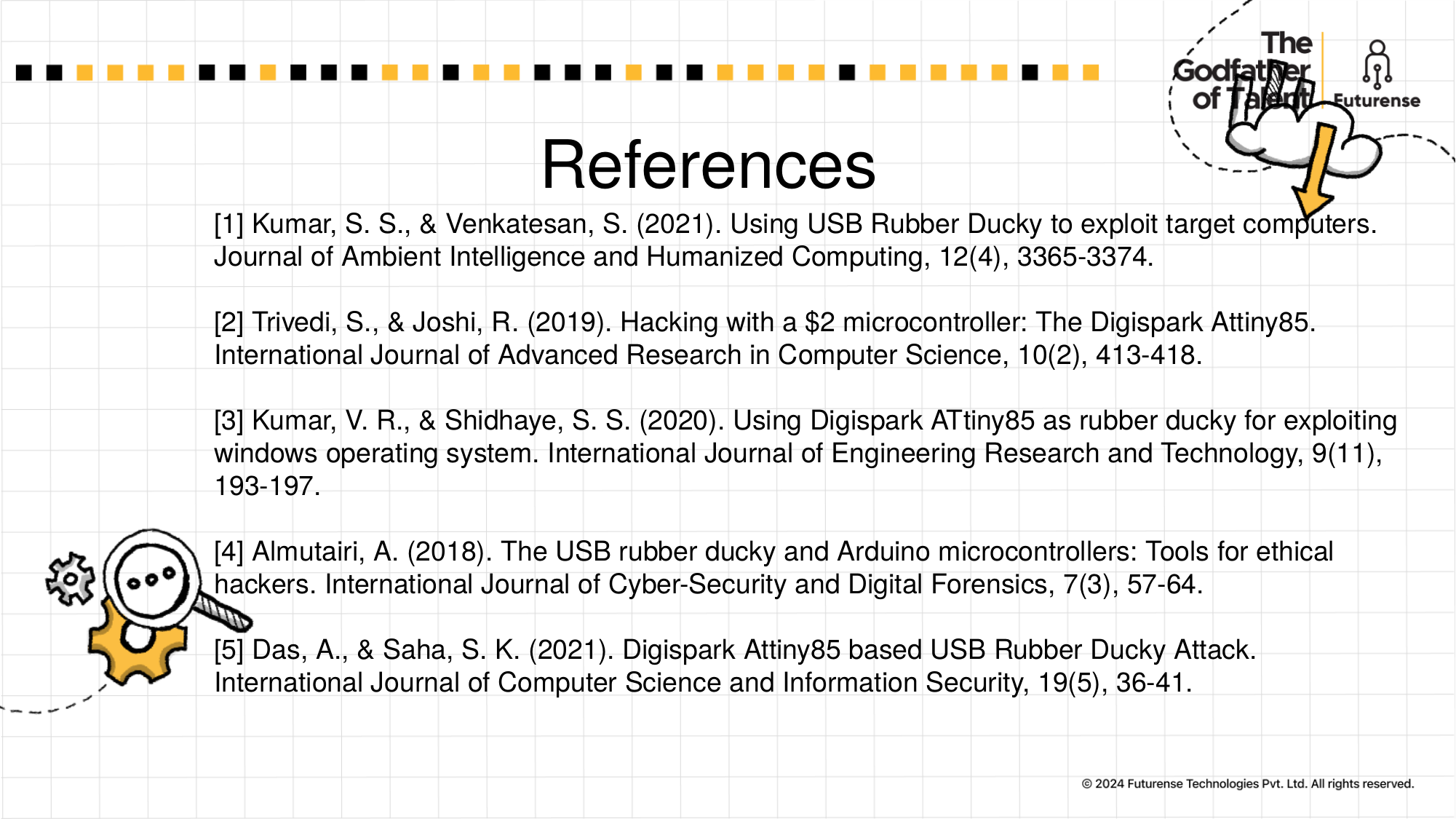

# References
[1] Kumar, S. S., & Venkatesan, S. (2021). Using USB Rubber Ducky to exploit target computers. Journal of Ambient Intelligence and Humanized Computing, 12(4), 3365-3374.

[2] Trivedi, S., & Joshi, R. (2019). Hacking with a $2 microcontroller: The Digispark Attiny85. International Journal of Advanced Research in Computer Science, 10(2), 413-418.

[3] Kumar, V. R., & Shidhaye, S. S. (2020). Using Digispark ATtiny85 as rubber ducky for exploiting windows operating system. International Journal of Engineering Research and Technology, 9(11), 193-197.

[4] Almutairi, A. (2018). The USB rubber ducky and Arduino microcontrollers: Tools for ethical hackers. International Journal of Cyber-Security and Digital Forensics, 7(3), 57-64.

[5] Das, A., & Saha, S. K. (2021). Digispark Attiny85 based USB Rubber Ducky Attack. International Journal of Computer Science and Information Security, 19(5), 36-41.